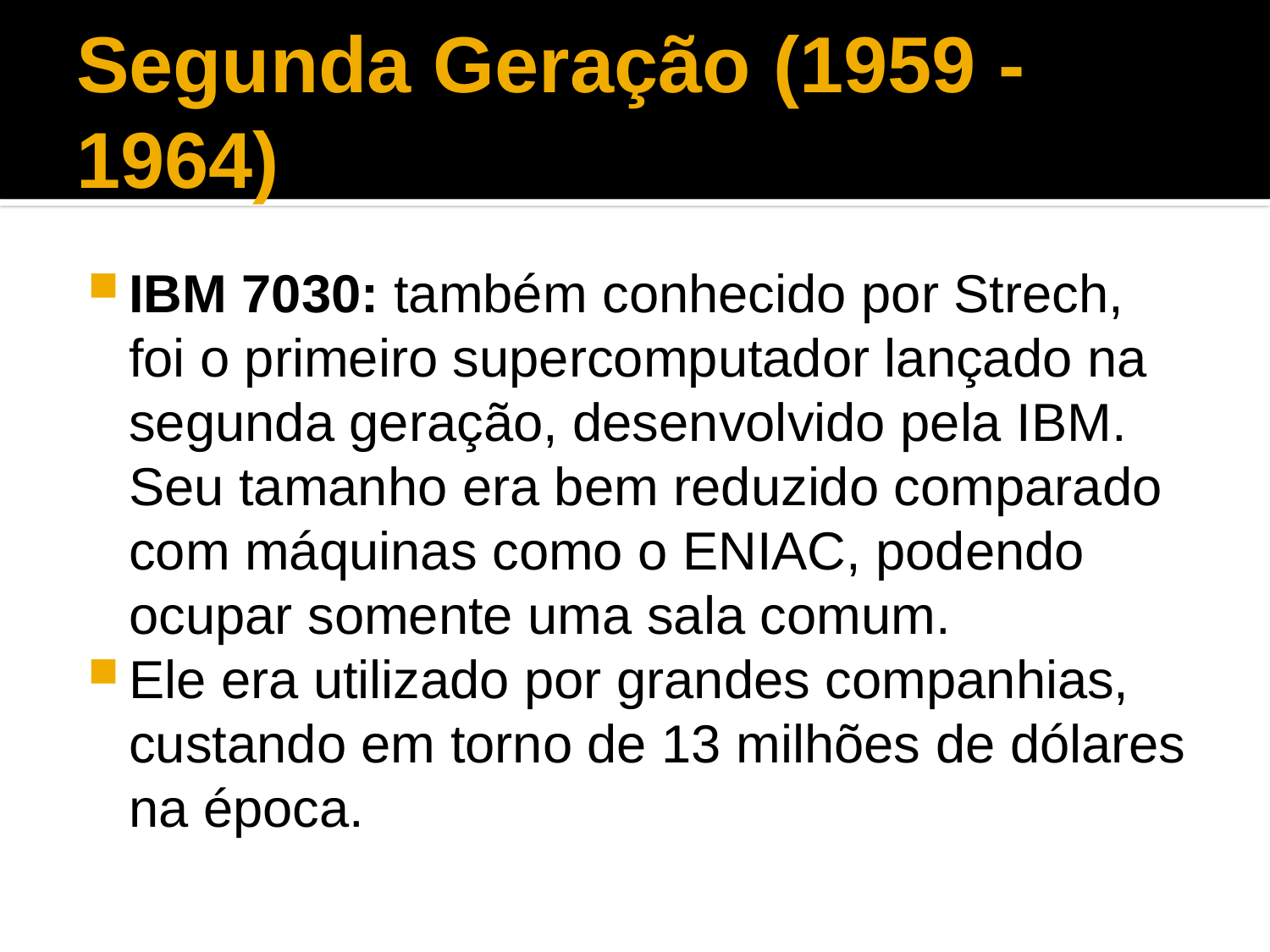

# Segunda Geração (1959 - 1964)
IBM 7030: também conhecido por Strech, foi o primeiro supercomputador lançado na segunda geração, desenvolvido pela IBM. Seu tamanho era bem reduzido comparado com máquinas como o ENIAC, podendo ocupar somente uma sala comum.
Ele era utilizado por grandes companhias, custando em torno de 13 milhões de dólares na época.